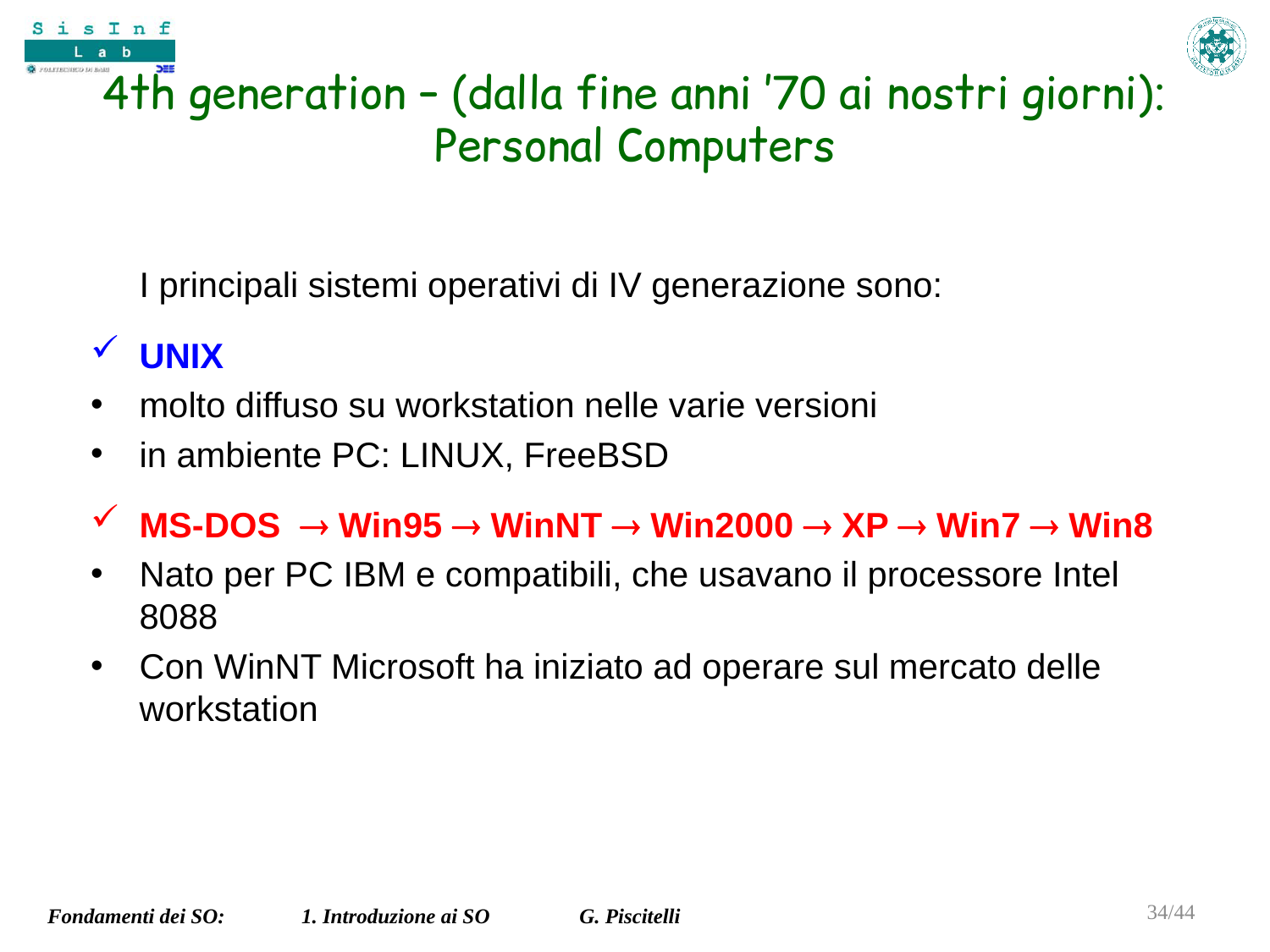

# 4th generation – (dalla fine anni ’70 ai nostri giorni): Personal Computers
	I principali sistemi operativi di IV generazione sono:
UNIX
molto diffuso su workstation nelle varie versioni
in ambiente PC: LINUX, FreeBSD
MS-DOS  → Win95 → WinNT → Win2000 → XP → Win7 → Win8
Nato per PC IBM e compatibili, che usavano il processore Intel 8088
Con WinNT Microsoft ha iniziato ad operare sul mercato delle workstation